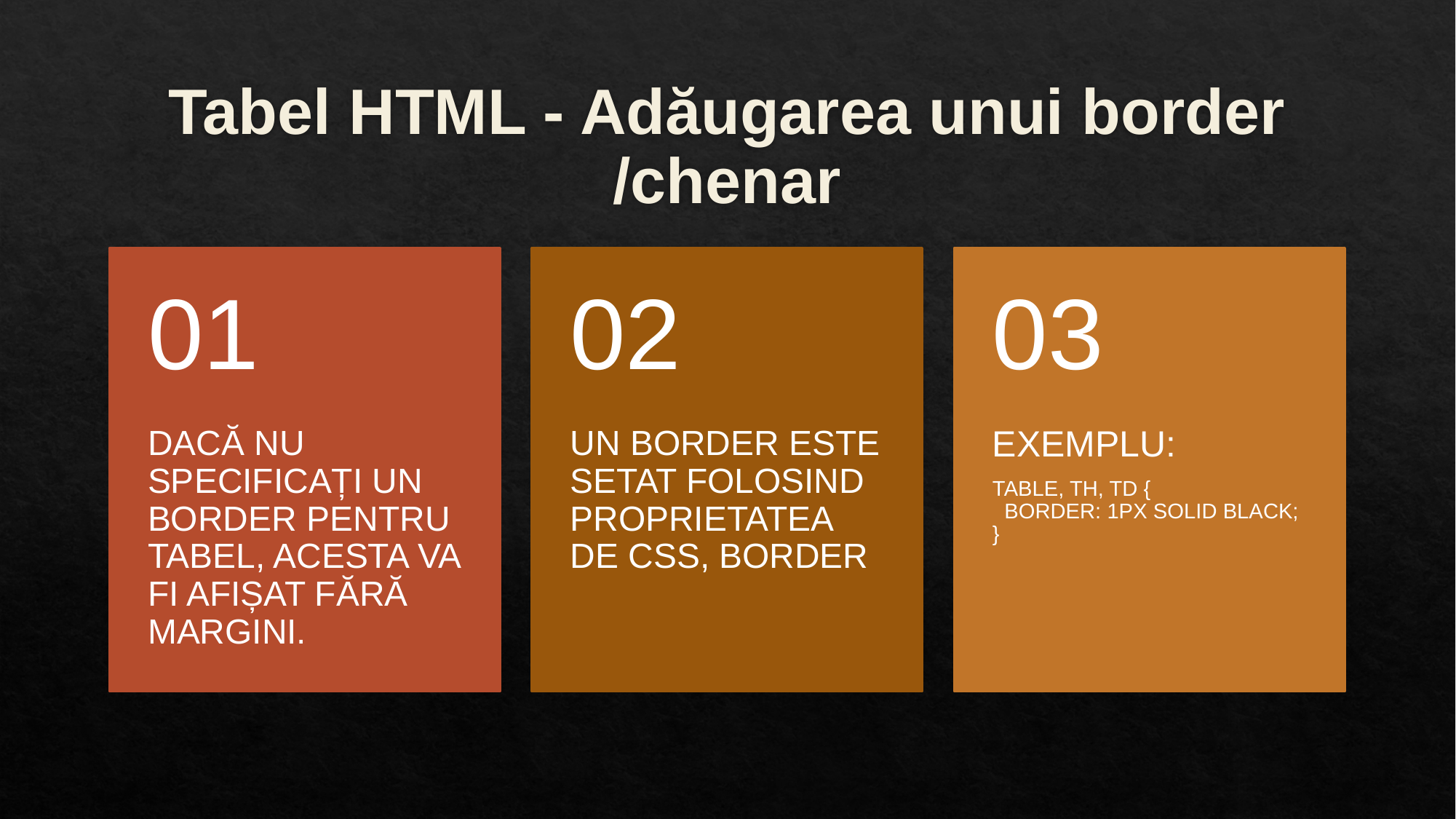

# Tabel HTML - Adăugarea unui border /chenar
Dacă nu specificați un border pentru tabel, acesta va fi afișat fără margini.
01
Un border este setat folosind proprietatea de CSS, border
02
Exemplu:
table, th, td {
  border: 1px solid black;
}
03